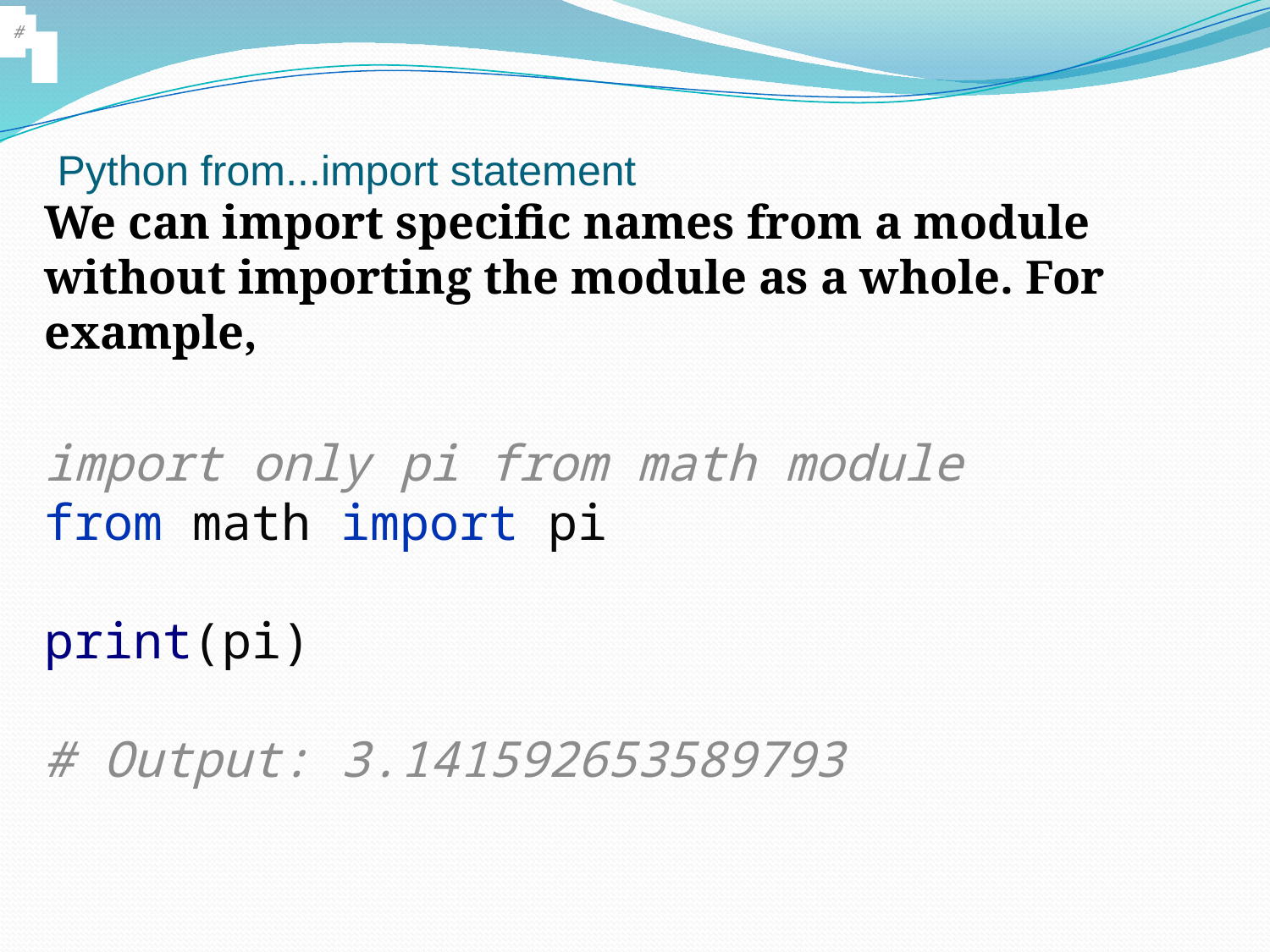

#

# Python from...import statement
We can import specific names from a module without importing the module as a whole. For example,

import only pi from math module
from math import pi
print(pi)
# Output: 3.141592653589793